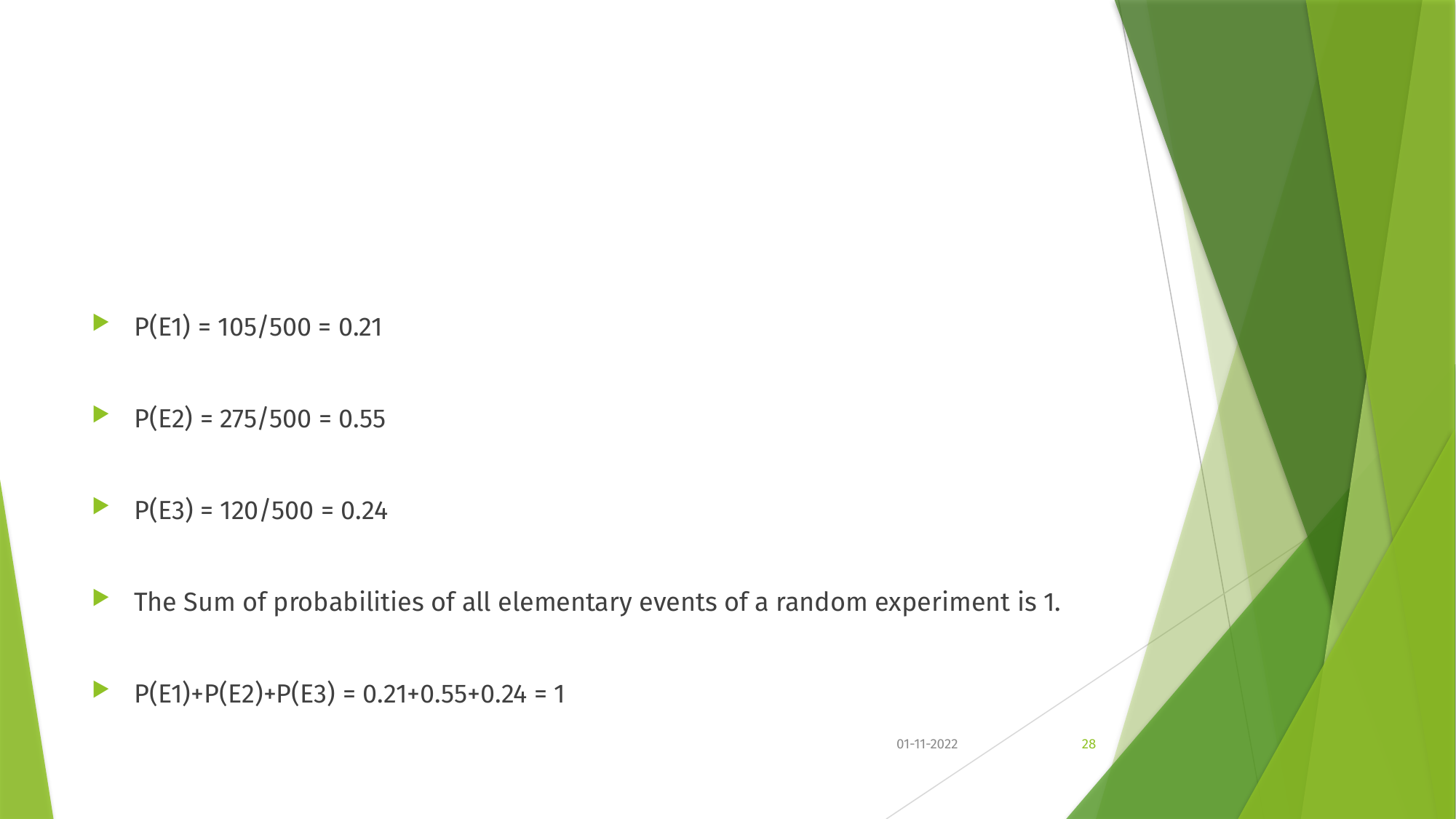

#

P(E1) = 105/500 = 0.21

P(E2) = 275/500 = 0.55

P(E3) = 120/500 = 0.24

The Sum of probabilities of all elementary events of a random experiment is 1.

P(E1)+P(E2)+P(E3) = 0.21+0.55+0.24 = 1

01-11-2022
28